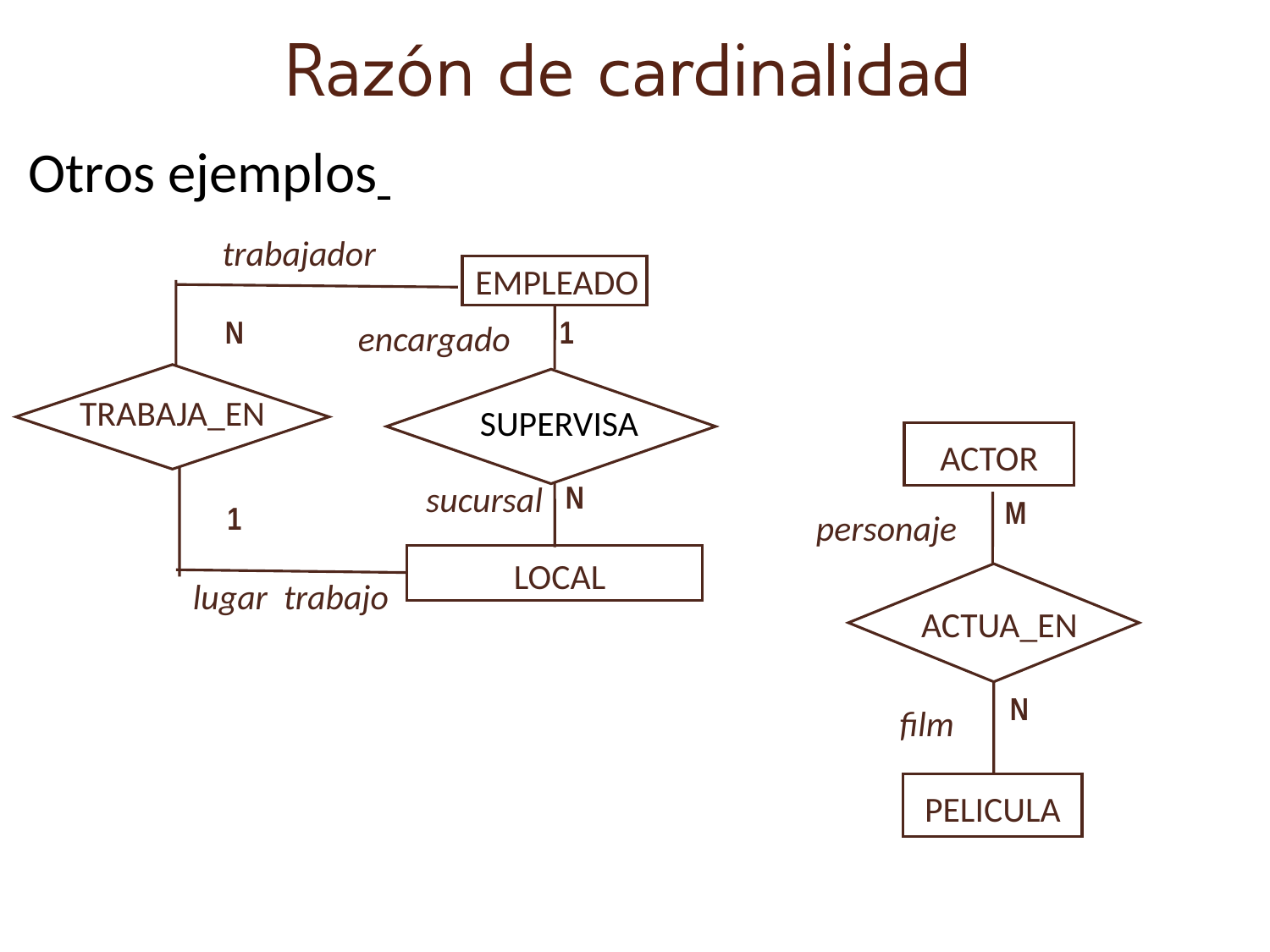

Razón de cardinalidad
Otros ejemplos

trabajador
EMPLEADO

N
encargado

TRABAJA_EN

N
1
LOCAL
lugar  trabajo

1
sucursal

SUPERVISA
ACTOR
M

personaje

ACTUA_EN
N

film
PELICULA